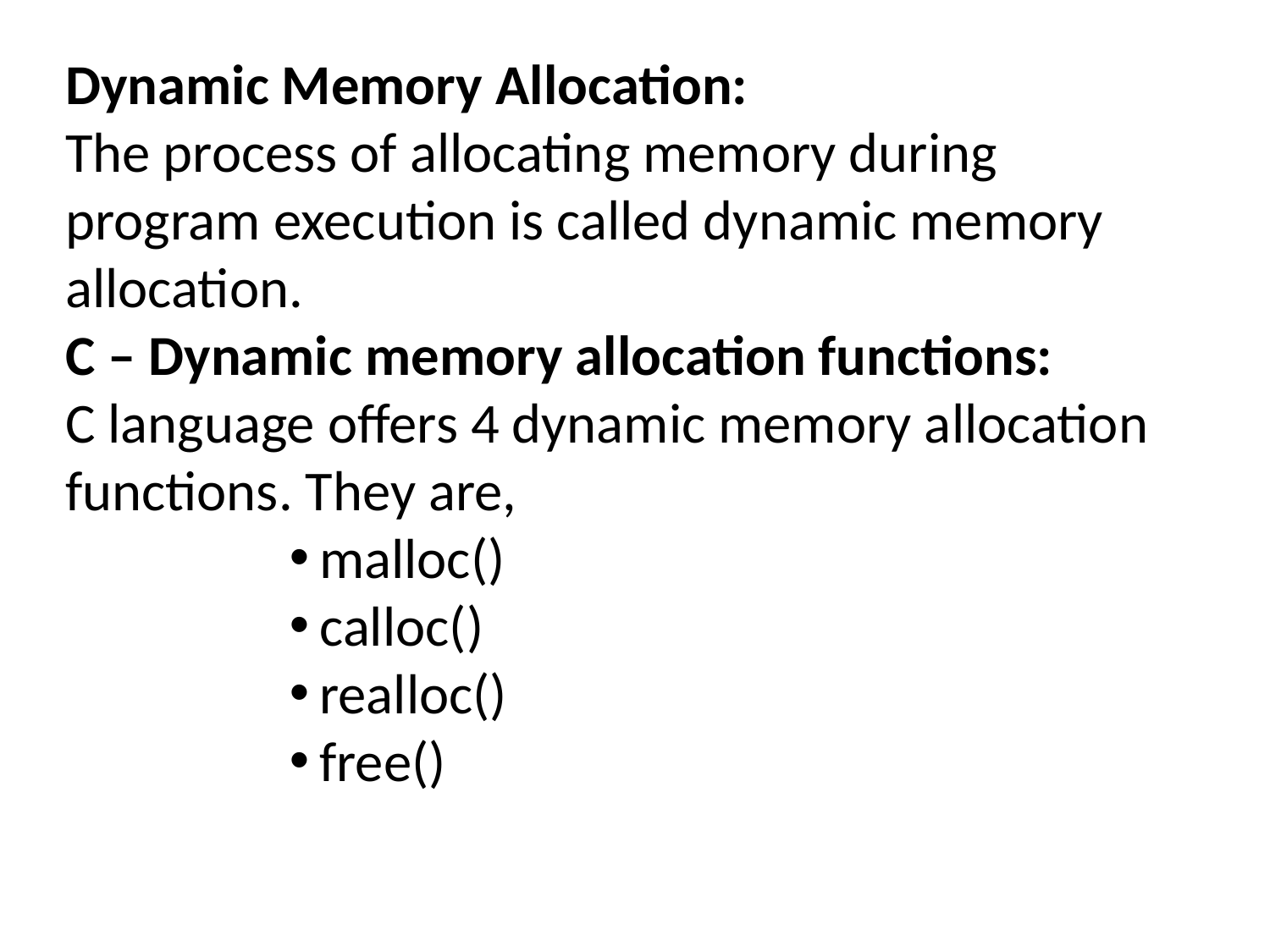

Dynamic Memory Allocation:
The process of allocating memory during program execution is called dynamic memory allocation.
C – Dynamic memory allocation functions:
C language offers 4 dynamic memory allocation functions. They are,
malloc()
calloc()
realloc()
free()